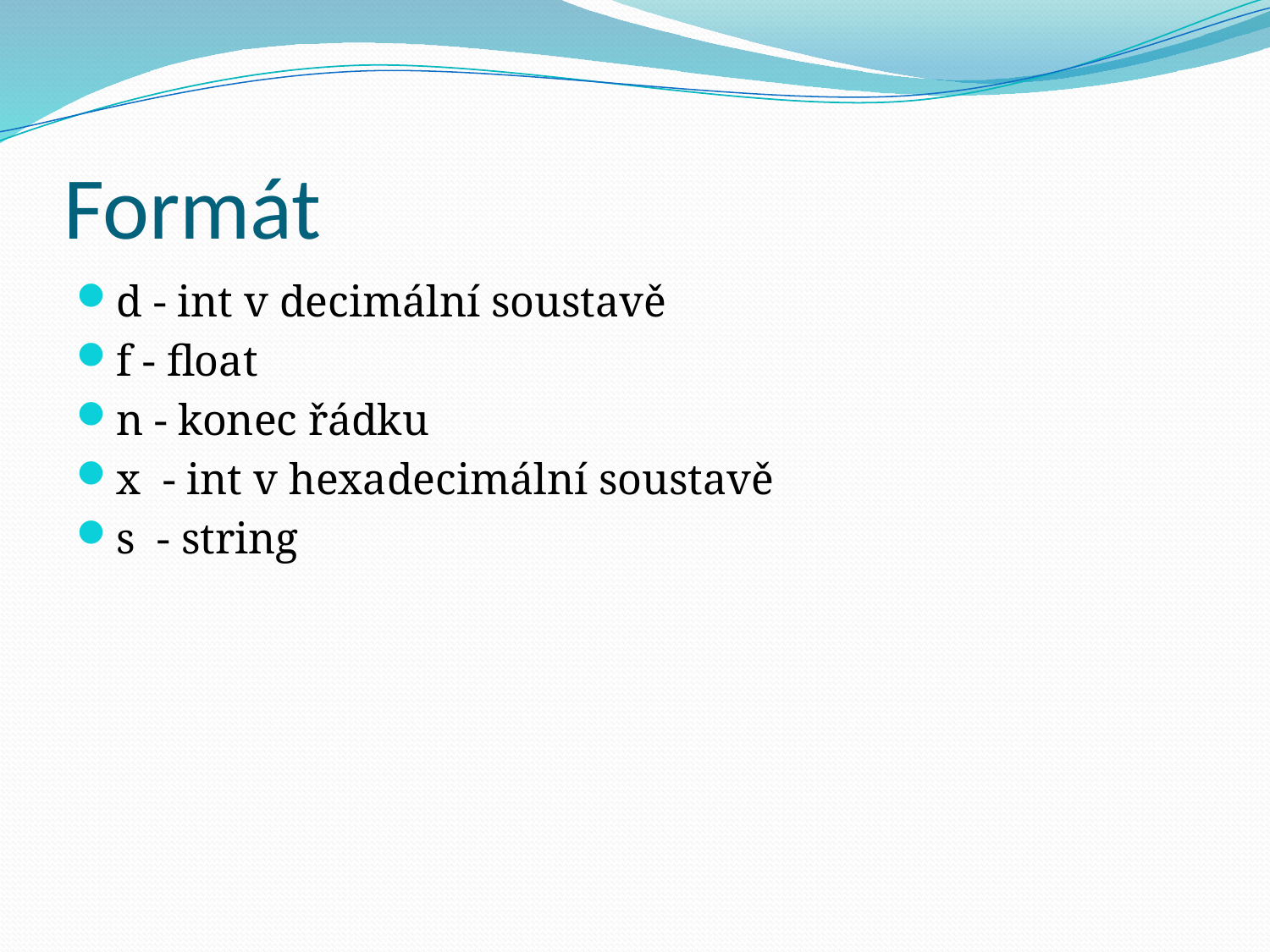

# Formát
d - int v decimální soustavě
f - float
n - konec řádku
x  - int v hexadecimální soustavě
s  - string